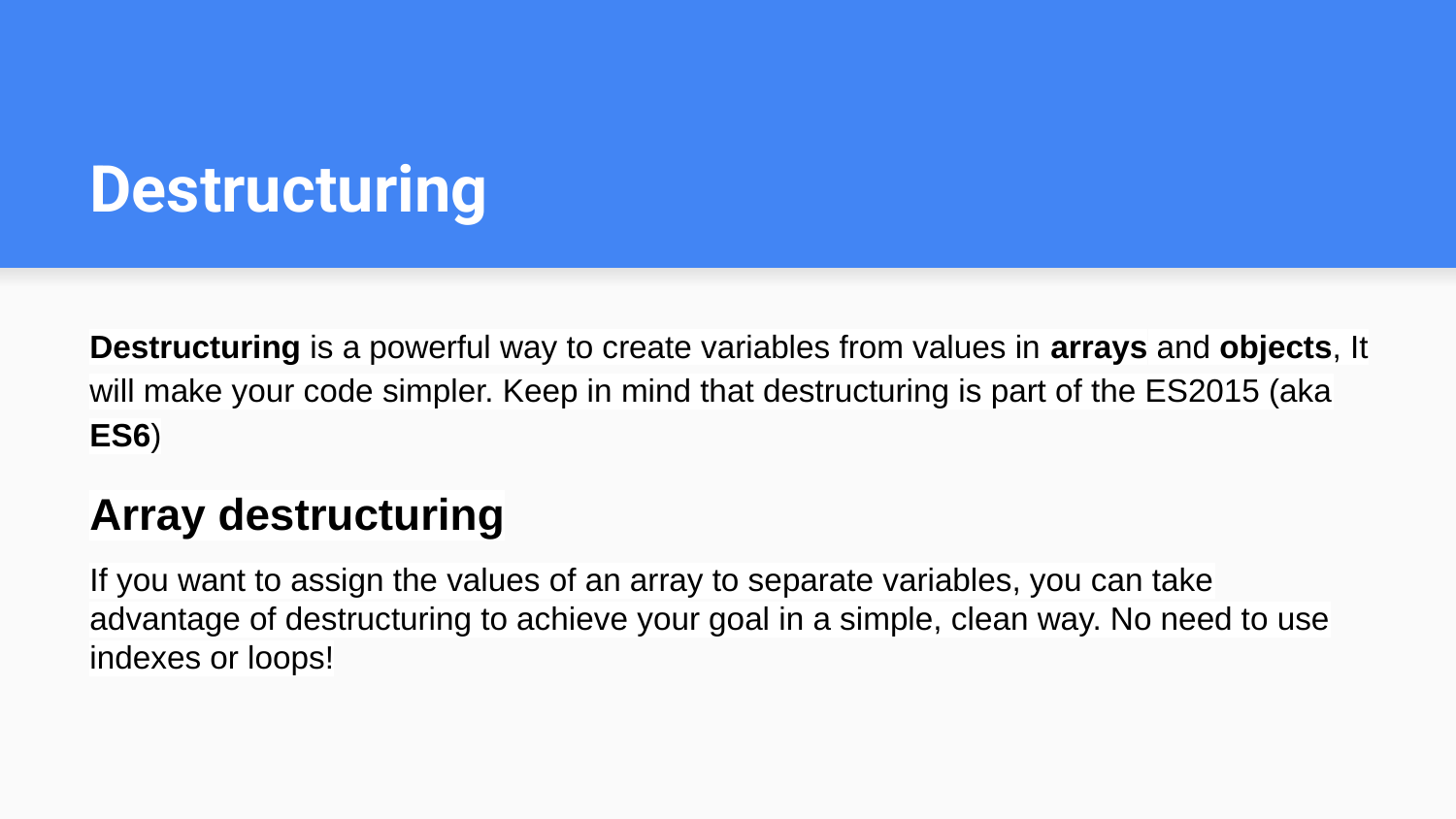

# Destructuring
Destructuring is a powerful way to create variables from values in arrays and objects, It will make your code simpler. Keep in mind that destructuring is part of the ES2015 (aka ES6)
Array destructuring
If you want to assign the values of an array to separate variables, you can take advantage of destructuring to achieve your goal in a simple, clean way. No need to use indexes or loops!